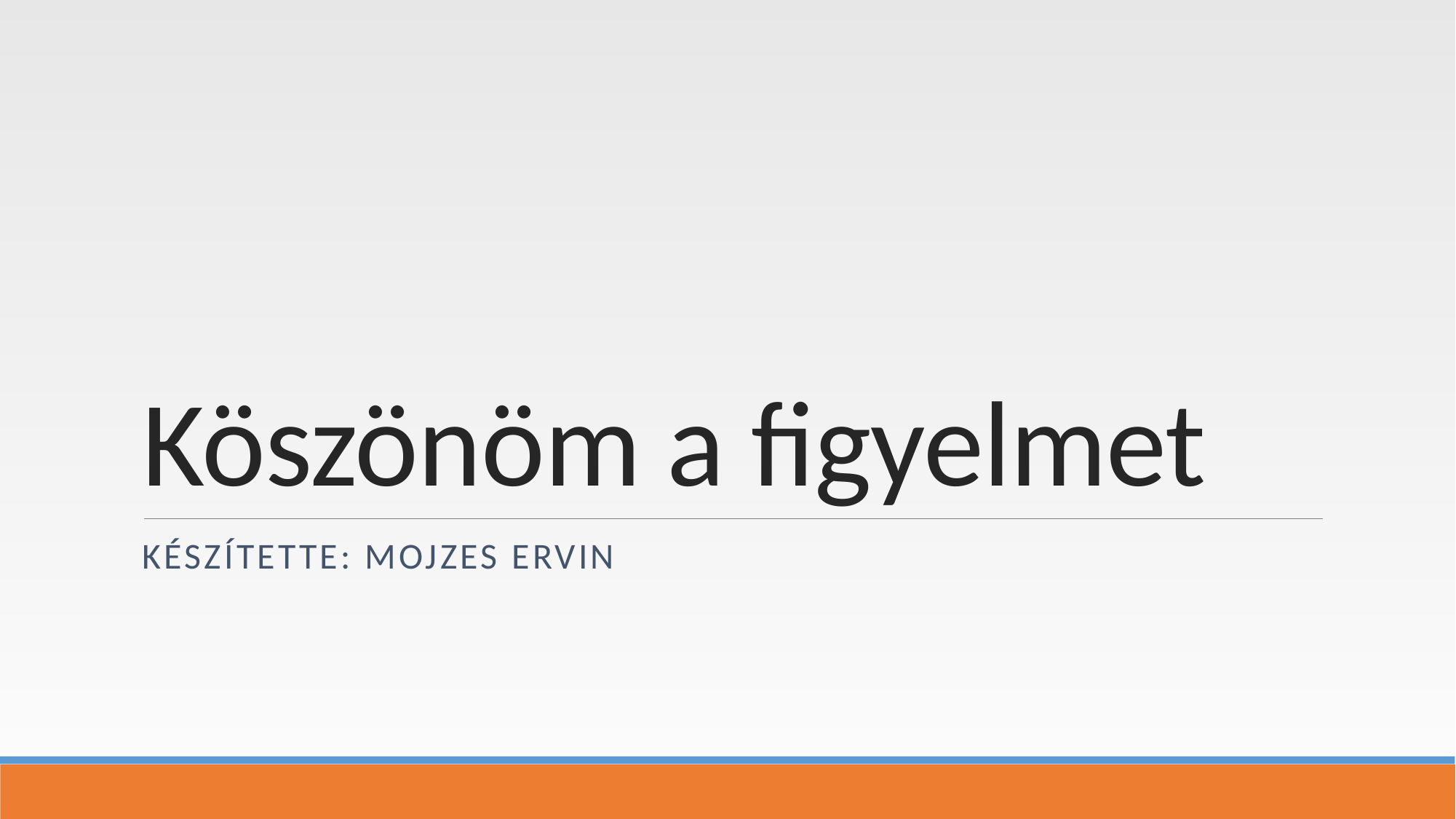

# Köszönöm a figyelmet
Készítette: Mojzes Ervin